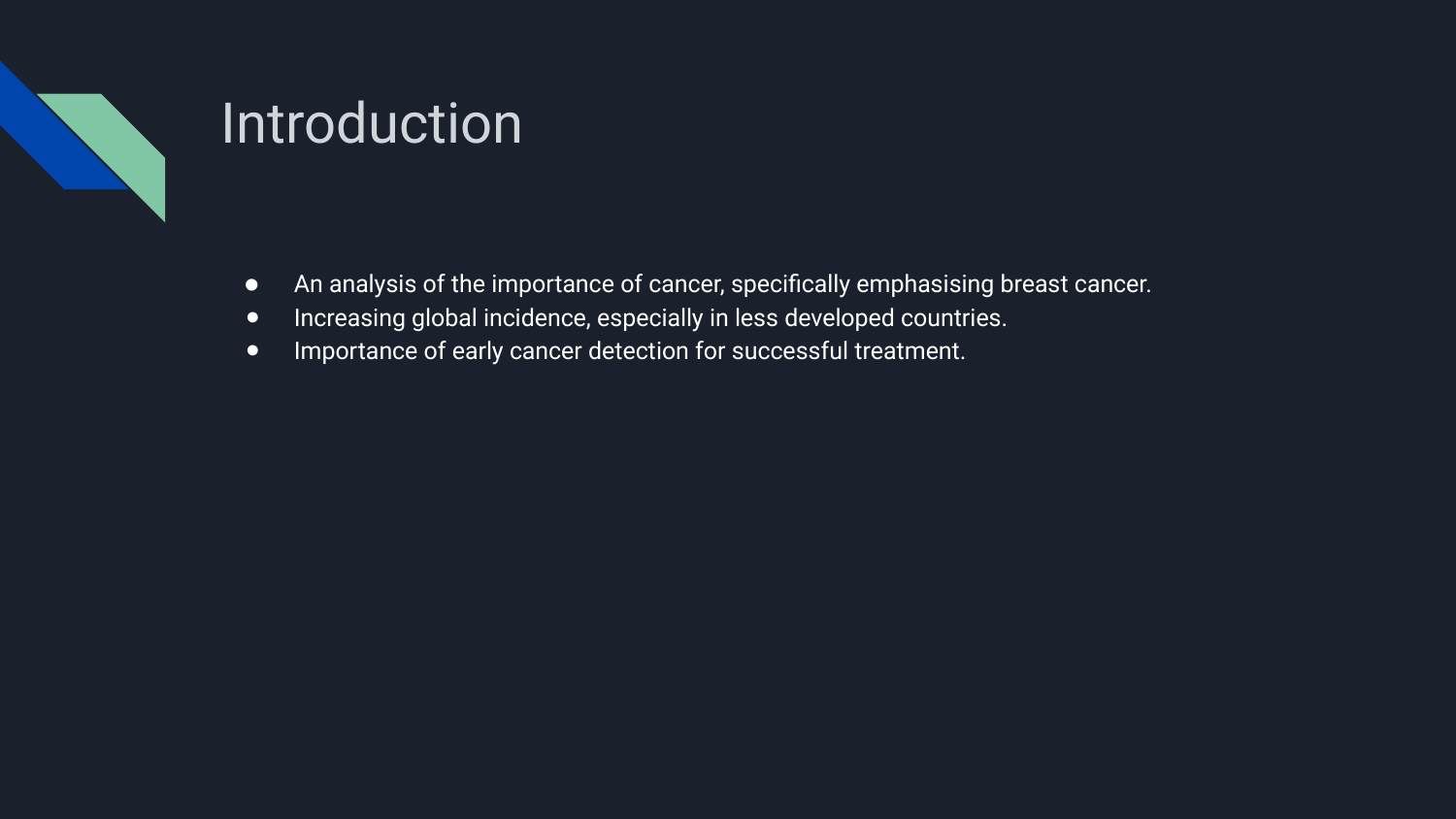

# Introduction

An analysis of the importance of cancer, specifically emphasising breast cancer.
Increasing global incidence, especially in less developed countries.
Importance of early cancer detection for successful treatment.